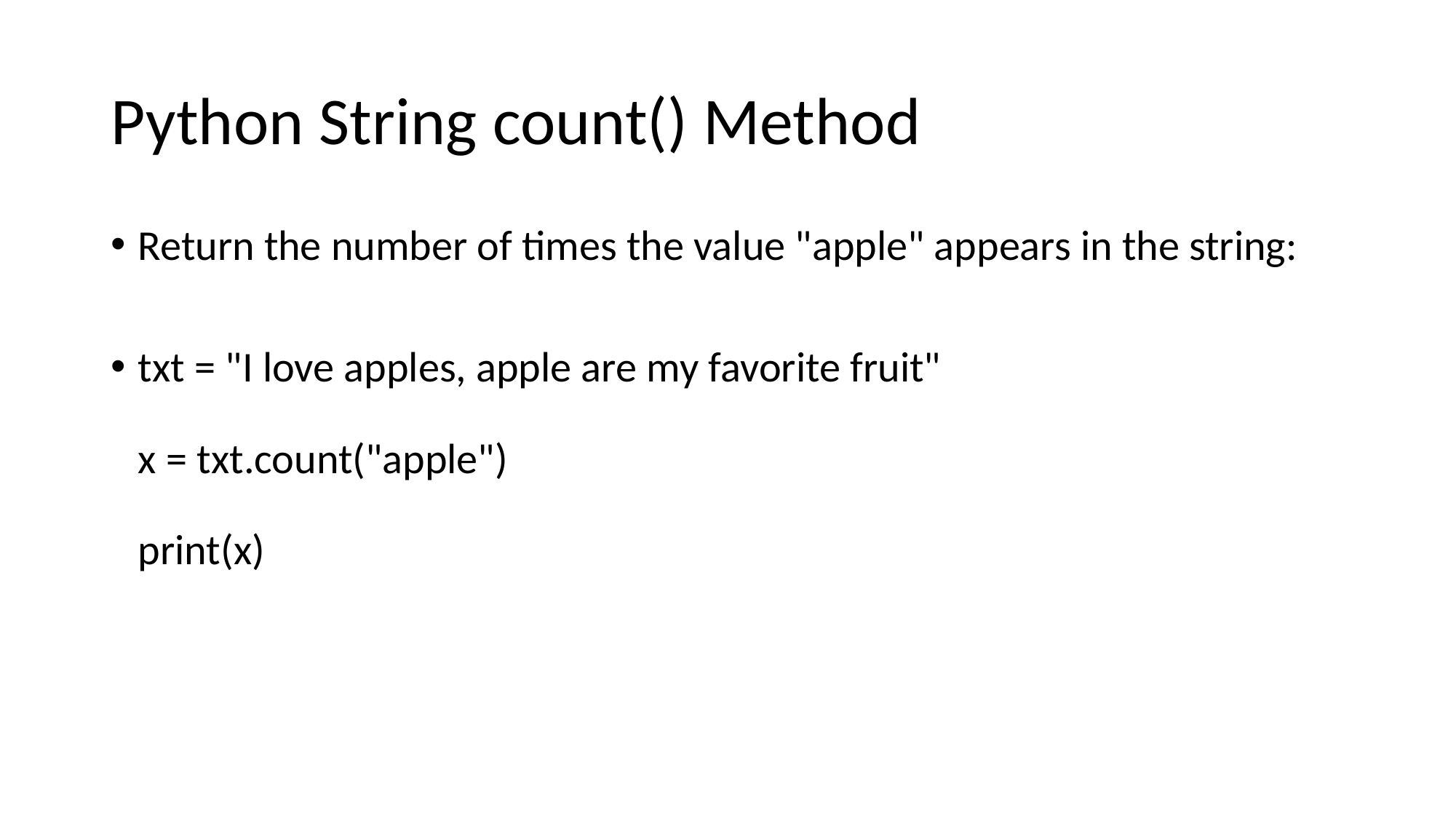

# Python String count() Method
Return the number of times the value "apple" appears in the string:

txt = "I love apples, apple are my favorite fruit"
x = txt.count("apple")
print(x)